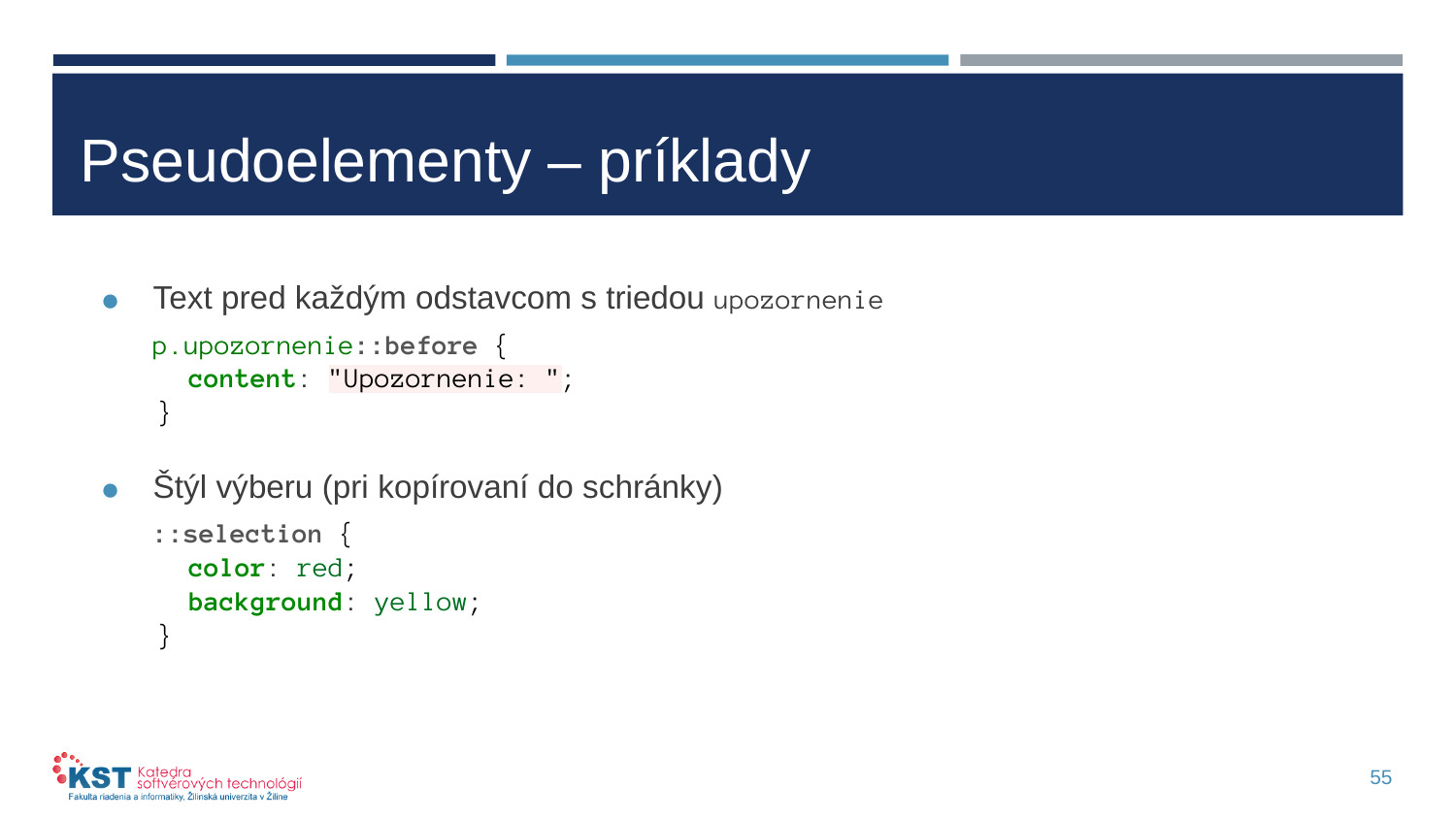

# Pseudoelementy – príklady
Text pred každým odstavcom s triedou upozornenie
p.upozornenie::before {
       content: "Upozornenie: ";
     }
Štýl výberu (pri kopírovaní do schránky)
::selection {
       color: red;
       background: yellow;
     }

55